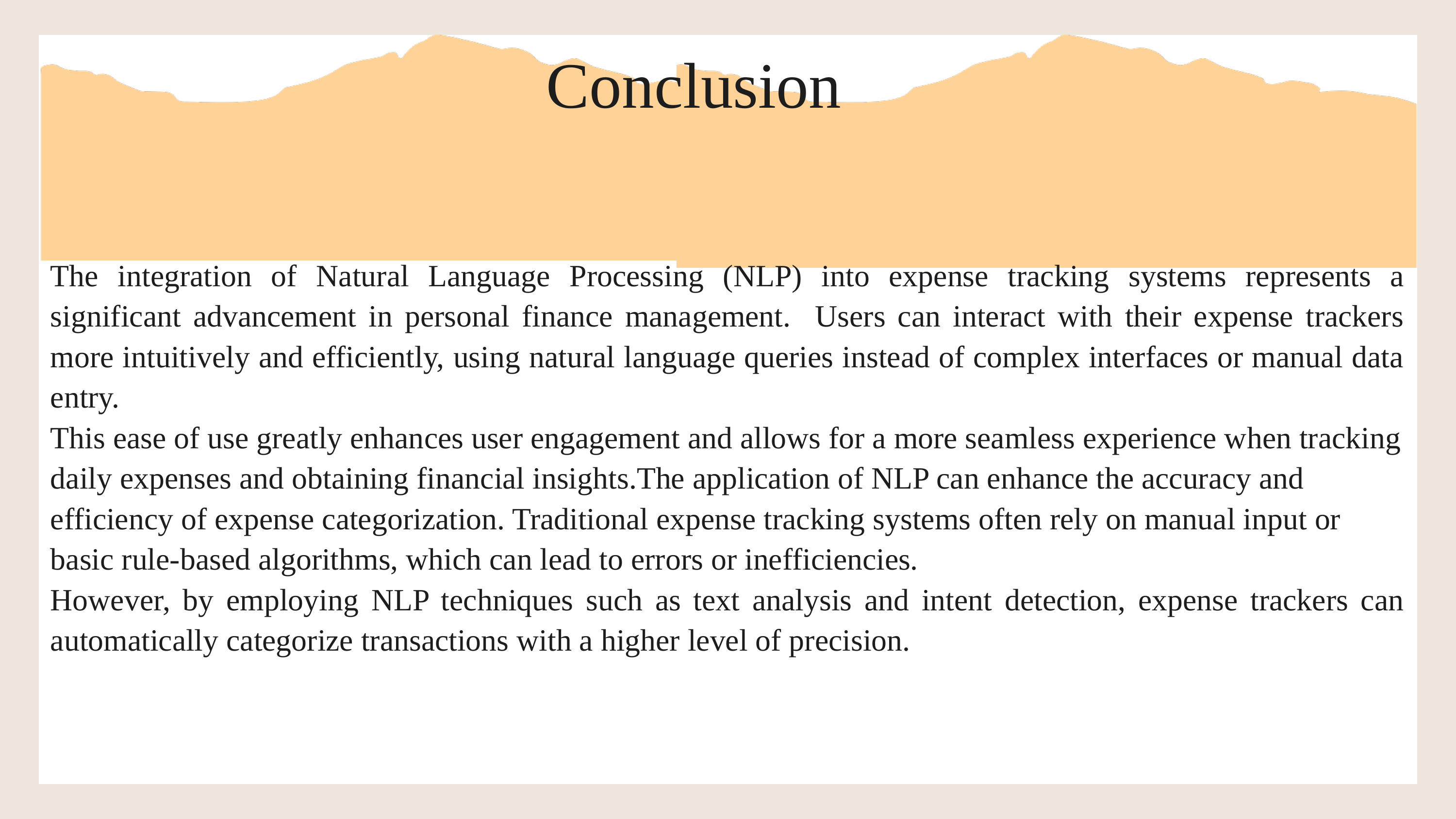

Conclusion
The integration of Natural Language Processing (NLP) into expense tracking systems represents a significant advancement in personal finance management.  Users can interact with their expense trackers more intuitively and efficiently, using natural language queries instead of complex interfaces or manual data entry.
This ease of use greatly enhances user engagement and allows for a more seamless experience when tracking daily expenses and obtaining financial insights.The application of NLP can enhance the accuracy and efficiency of expense categorization. Traditional expense tracking systems often rely on manual input or basic rule-based algorithms, which can lead to errors or inefficiencies.
However, by employing NLP techniques such as text analysis and intent detection, expense trackers can automatically categorize transactions with a higher level of precision.